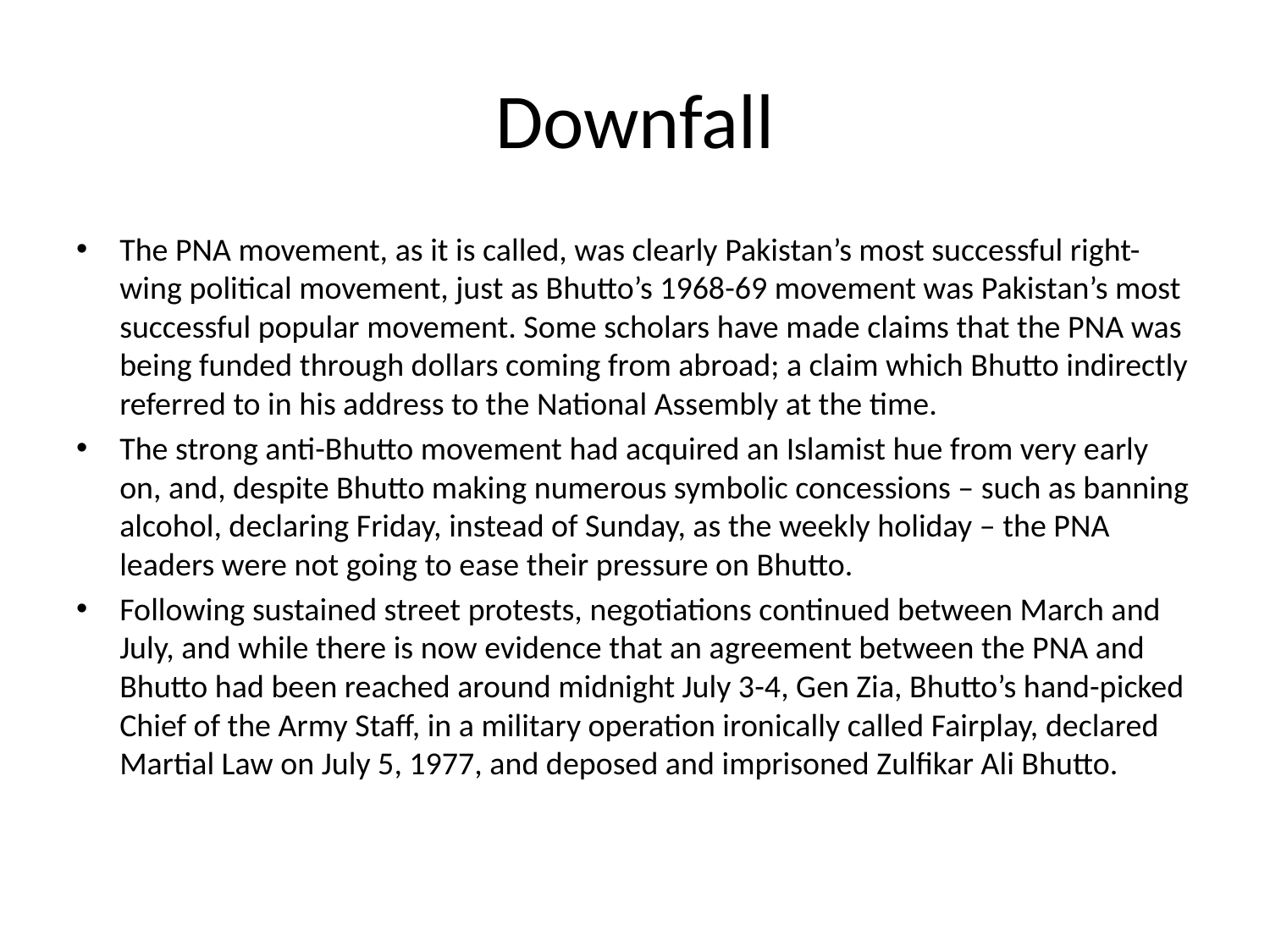

# Downfall
The PNA movement, as it is called, was clearly Pakistan’s most successful right-wing political movement, just as Bhutto’s 1968-69 movement was Pakistan’s most successful popular movement. Some scholars have made claims that the PNA was being funded through dollars coming from abroad; a claim which Bhutto indirectly referred to in his address to the National Assembly at the time.
The strong anti-Bhutto movement had acquired an Islamist hue from very early on, and, despite Bhutto making numerous symbolic concessions – such as banning alcohol, declaring Friday, instead of Sunday, as the weekly holiday – the PNA leaders were not going to ease their pressure on Bhutto.
Following sustained street protests, negotiations continued between March and July, and while there is now evidence that an agreement between the PNA and Bhutto had been reached around midnight July 3-4, Gen Zia, Bhutto’s hand-picked Chief of the Army Staff, in a military operation ironically called Fairplay, declared Martial Law on July 5, 1977, and deposed and imprisoned Zulfikar Ali Bhutto.